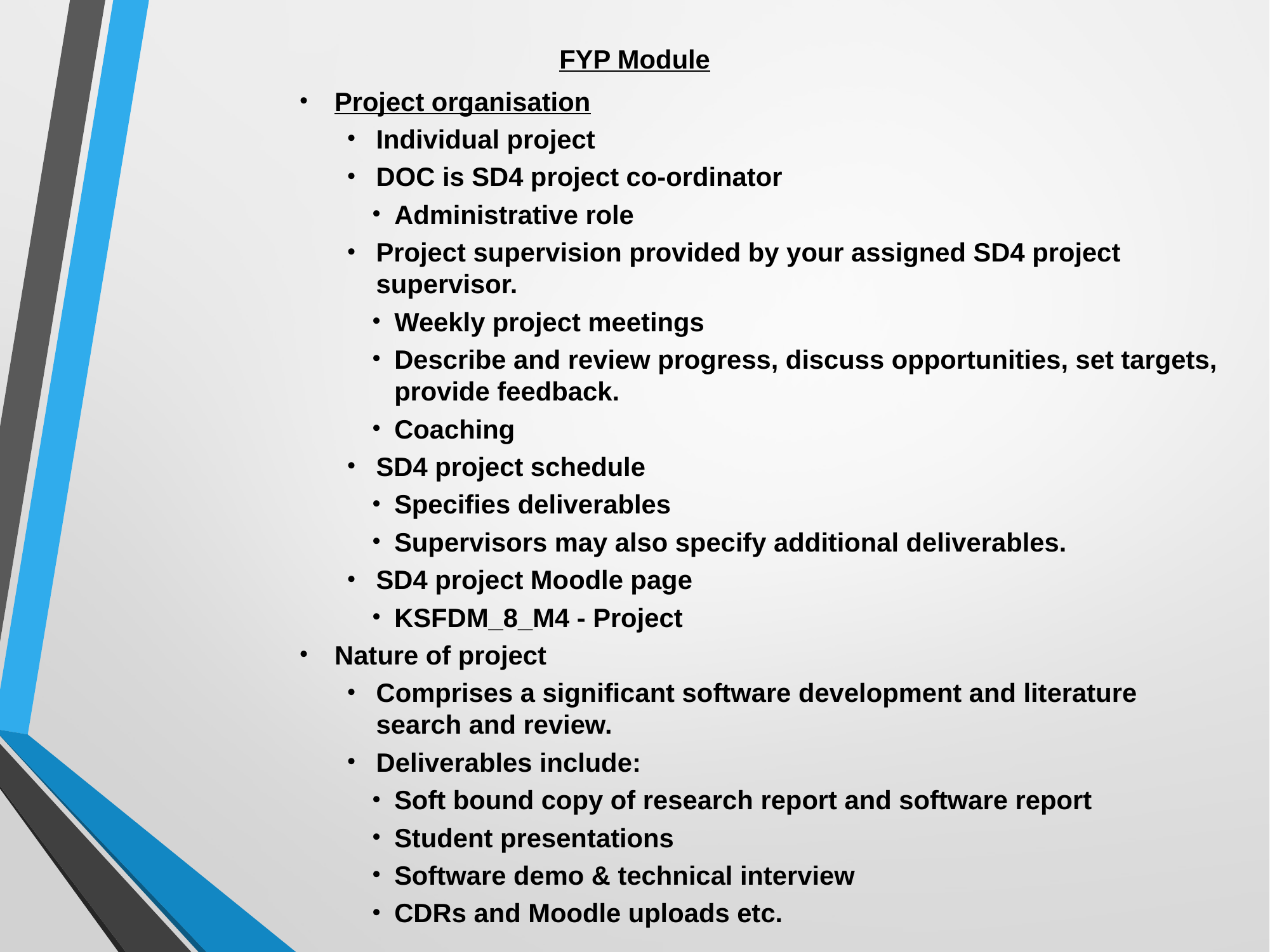

FYP Module
Project organisation
Individual project
DOC is SD4 project co-ordinator
Administrative role
Project supervision provided by your assigned SD4 project supervisor.
Weekly project meetings
Describe and review progress, discuss opportunities, set targets, provide feedback.
Coaching
SD4 project schedule
Specifies deliverables
Supervisors may also specify additional deliverables.
SD4 project Moodle page
KSFDM_8_M4 - Project
Nature of project
Comprises a significant software development and literature search and review.
Deliverables include:
Soft bound copy of research report and software report
Student presentations
Software demo & technical interview
CDRs and Moodle uploads etc.